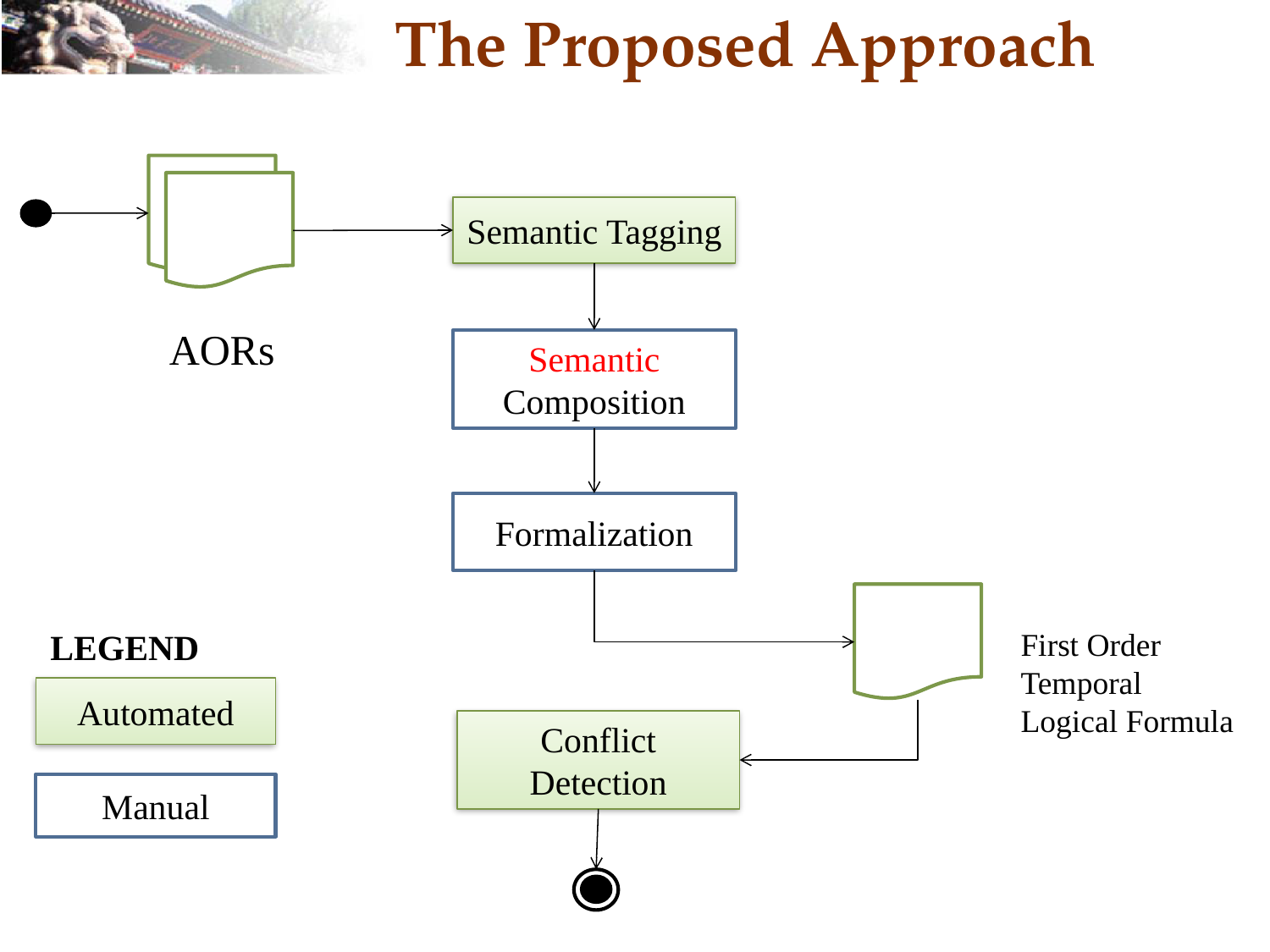

# The Proposed Approach

Semantic Tagging

AORs
Semantic Composition
Formalization

LEGEND
First Order Temporal Logical Formula
Automated
Conflict Detection
Manual